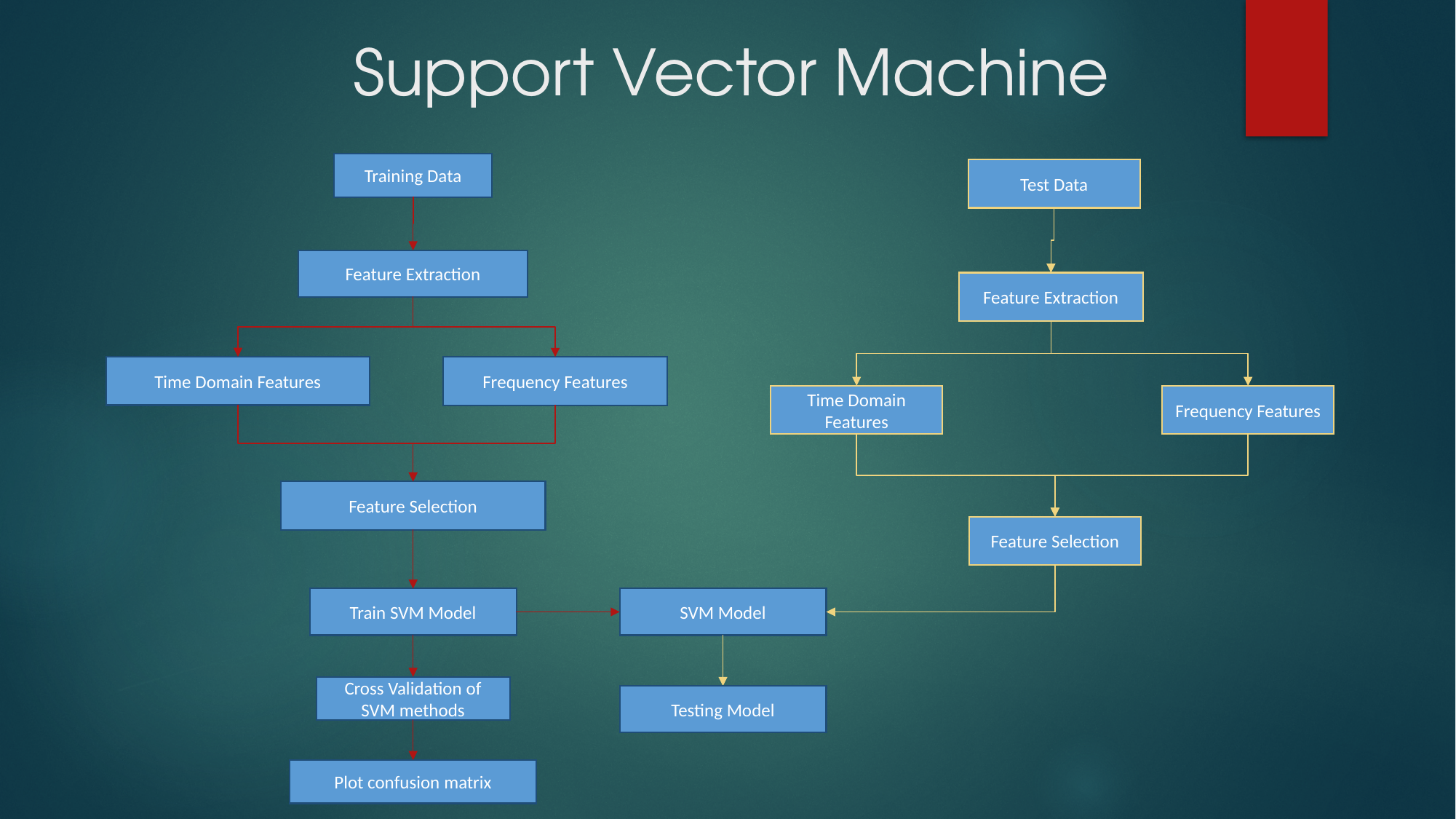

# Support Vector Machine
Training Data
Test Data
Feature Extraction
Feature Extraction
Time Domain Features
Frequency Features
Frequency Features
Time Domain Features
Feature Selection
Feature Selection
SVM Model
Train SVM Model
Cross Validation of SVM methods
Testing Model
Plot confusion matrix